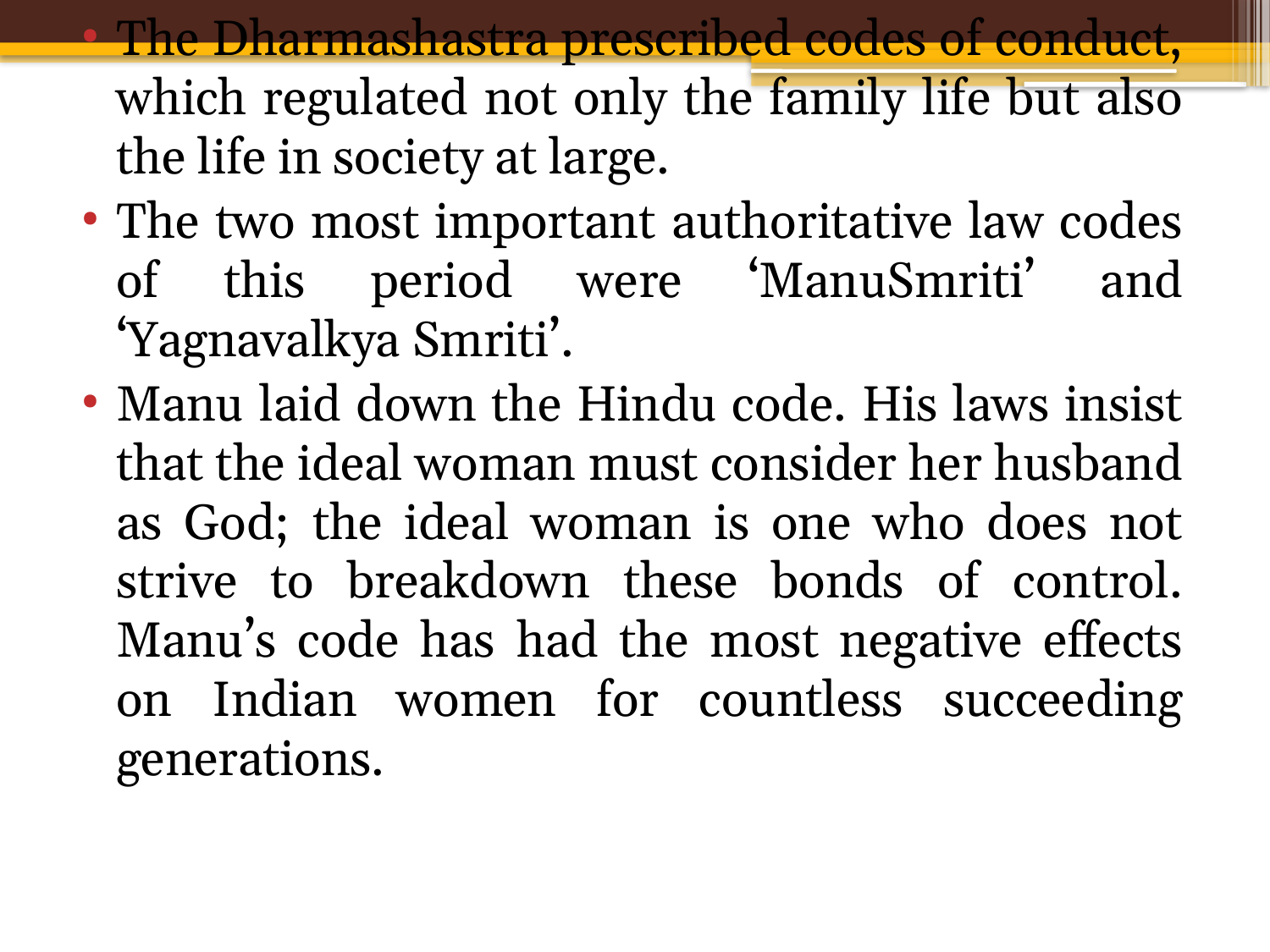

The Dharmashastra prescribed codes of conduct, which regulated not only the family life but also the life in society at large.
The two most important authoritative law codes of this period were ‘ManuSmriti’ and ‘Yagnavalkya Smriti’.
Manu laid down the Hindu code. His laws insist that the ideal woman must consider her husband as God; the ideal woman is one who does not strive to breakdown these bonds of control. Manu’s code has had the most negative effects on Indian women for countless succeeding generations.